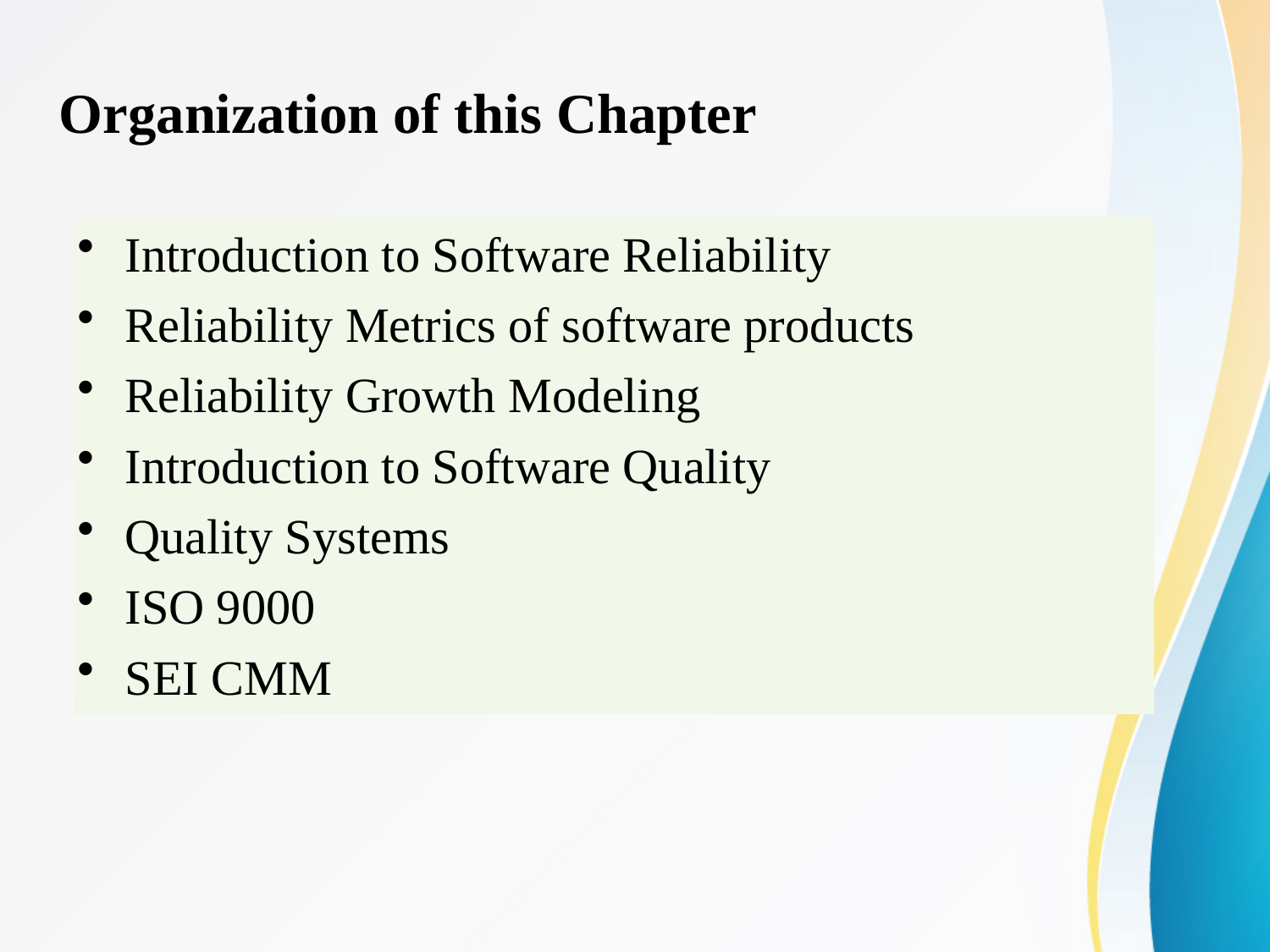

# Organization of this Chapter
Introduction to Software Reliability
Reliability Metrics of software products
Reliability Growth Modeling
Introduction to Software Quality
Quality Systems
ISO 9000
SEI CMM

3